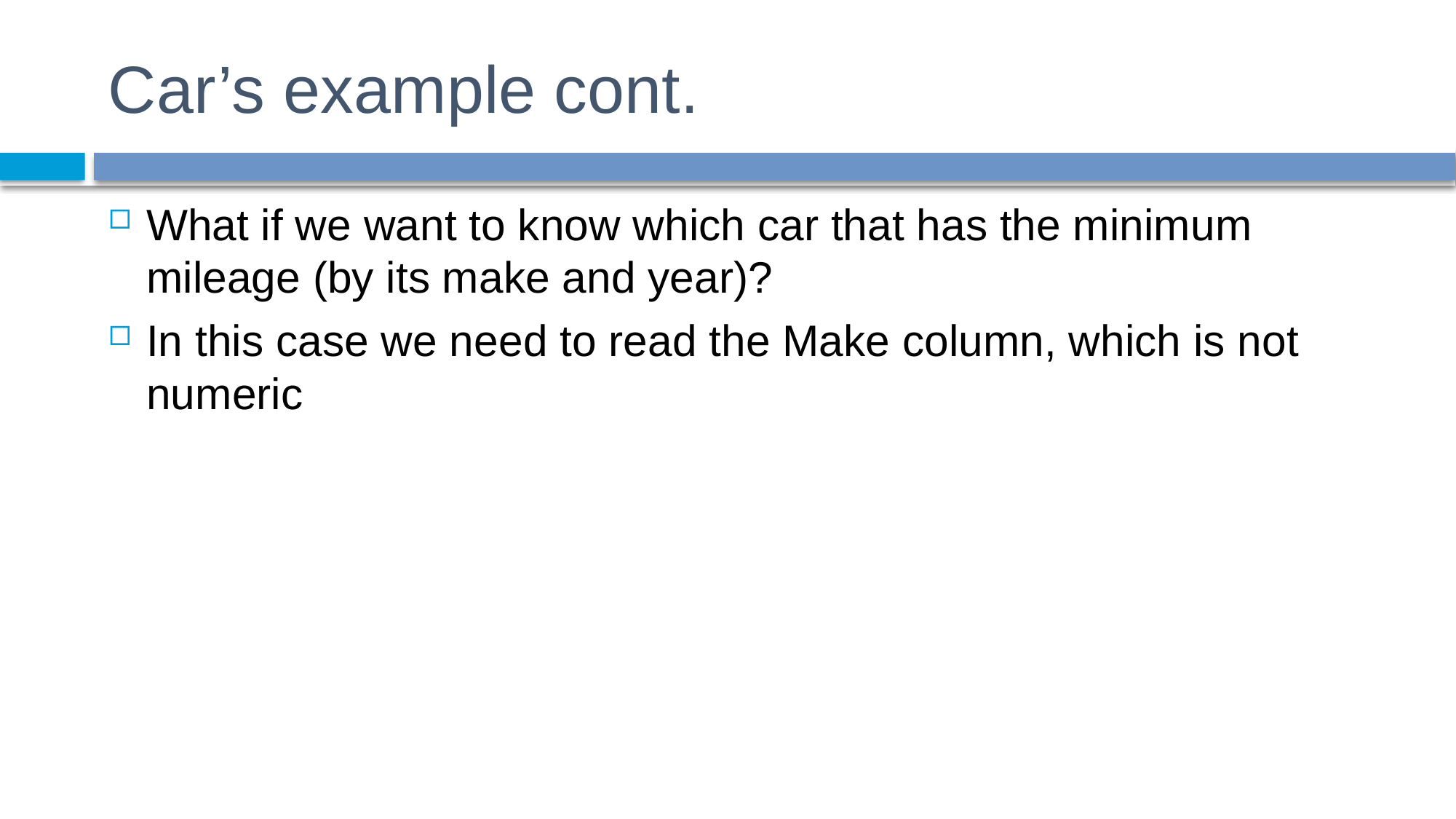

# Car’s example cont.
What if we want to know which car that has the minimum mileage (by its make and year)?
In this case we need to read the Make column, which is not numeric